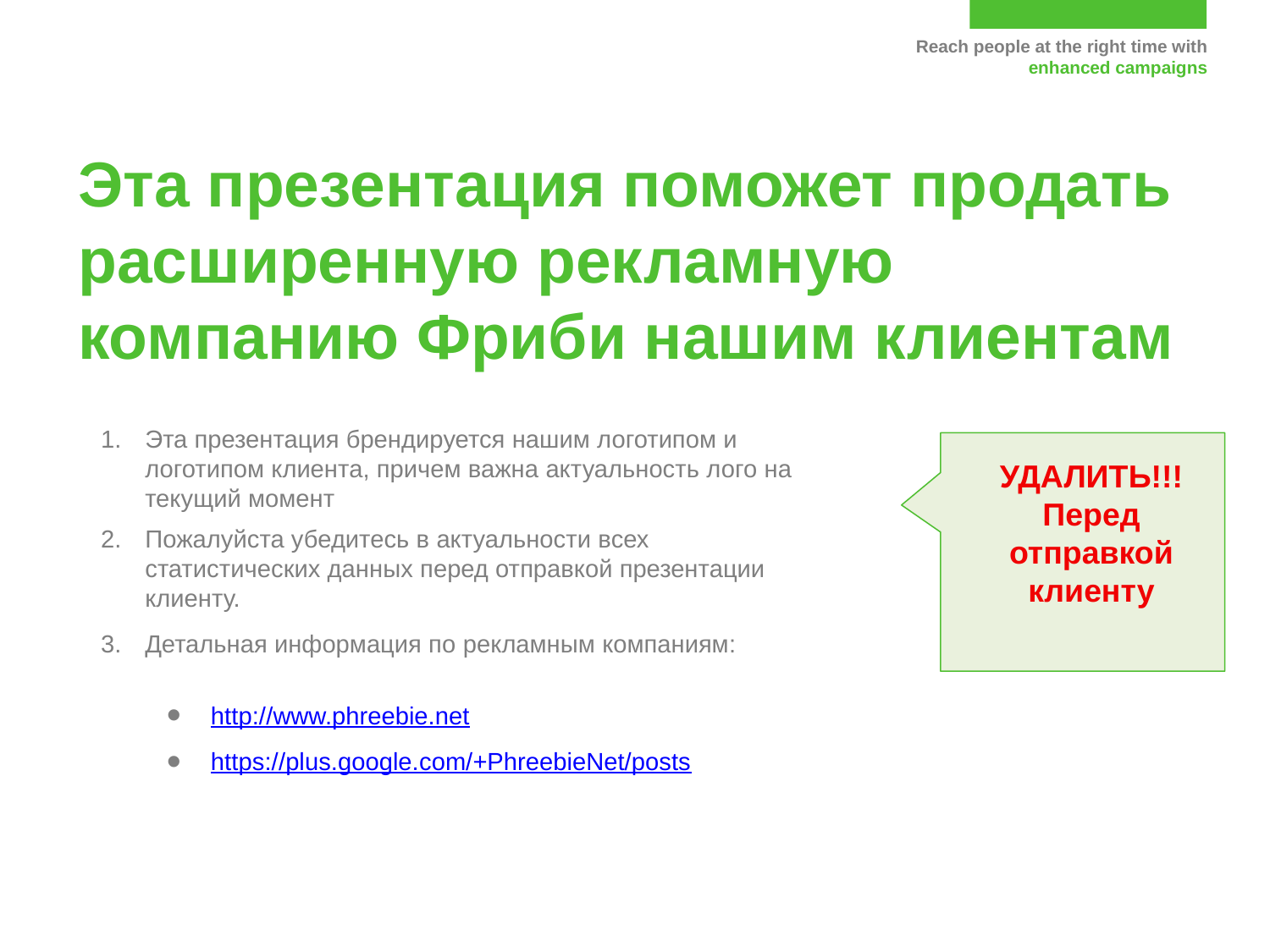

Эта презентация поможет продать расширенную рекламную компанию Фриби нашим клиентам

Эта презентация брендируется нашим логотипом и логотипом клиента, причем важна актуальность лого на текущий момент
Пожалуйста убедитесь в актуальности всех статистических данных перед отправкой презентации клиенту.
Детальная информация по рекламным компаниям:
УДАЛИТЬ!!!
Перед отправкой клиенту

http://www.phreebie.net
https://plus.google.com/+PhreebieNet/posts